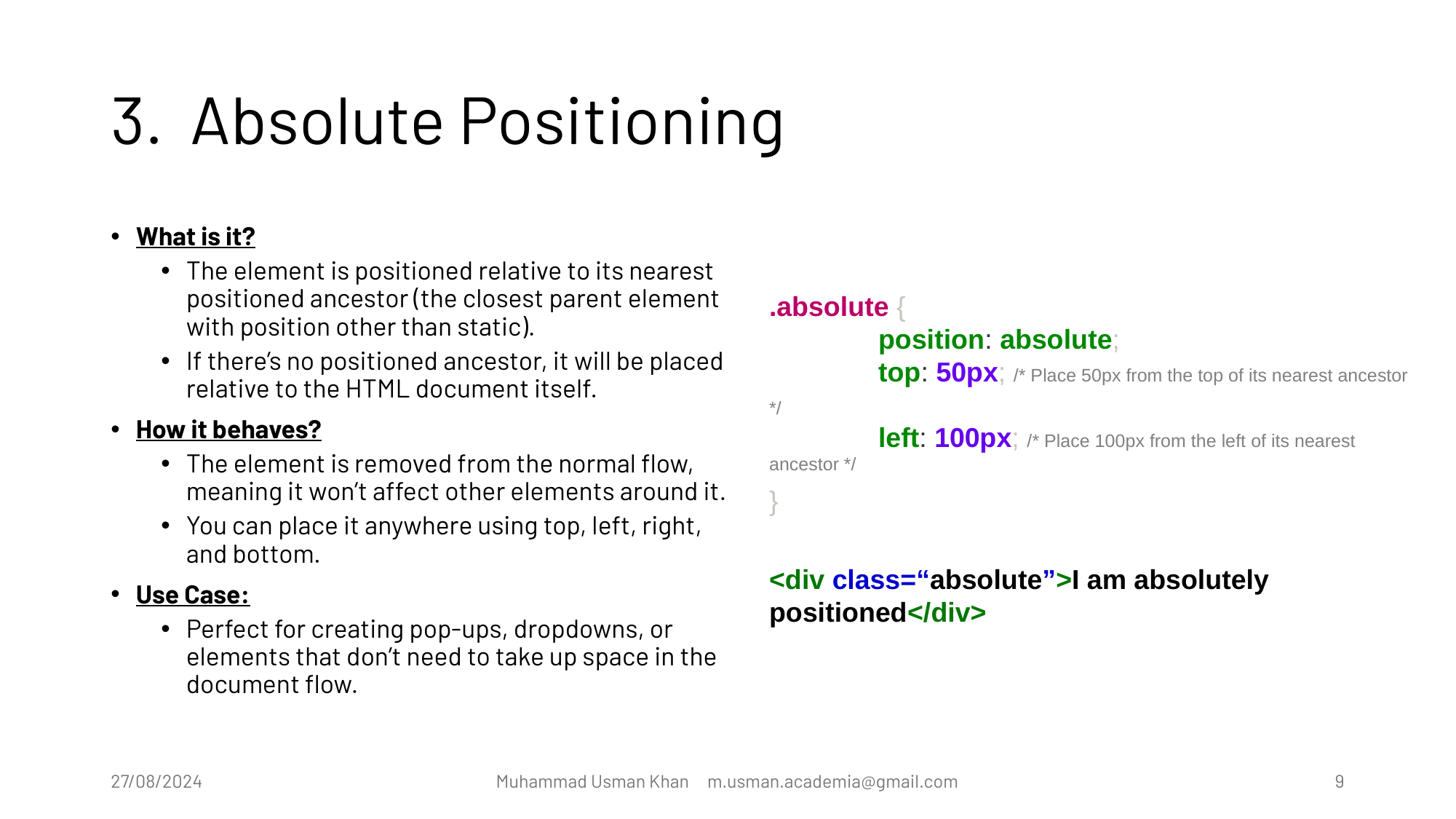

# 3.  Absolute Positioning
What is it?
The element is positioned relative to its nearest positioned ancestor (the closest parent element with position other than static).
If there’s no positioned ancestor, it will be placed relative to the HTML document itself.
How it behaves?
The element is removed from the normal flow, meaning it won’t affect other elements around it.
You can place it anywhere using top, left, right, and bottom.
Use Case:
Perfect for creating pop-ups, dropdowns, or elements that don’t need to take up space in the document flow.
.absolute {
	position: absolute;
	top: 50px; /* Place 50px from the top of its nearest ancestor */
	left: 100px; /* Place 100px from the left of its nearest ancestor */
}

<div class=“absolute”>I am absolutely positioned</div>
27/08/2024
Muhammad Usman Khan     m.usman.academia@gmail.com
9